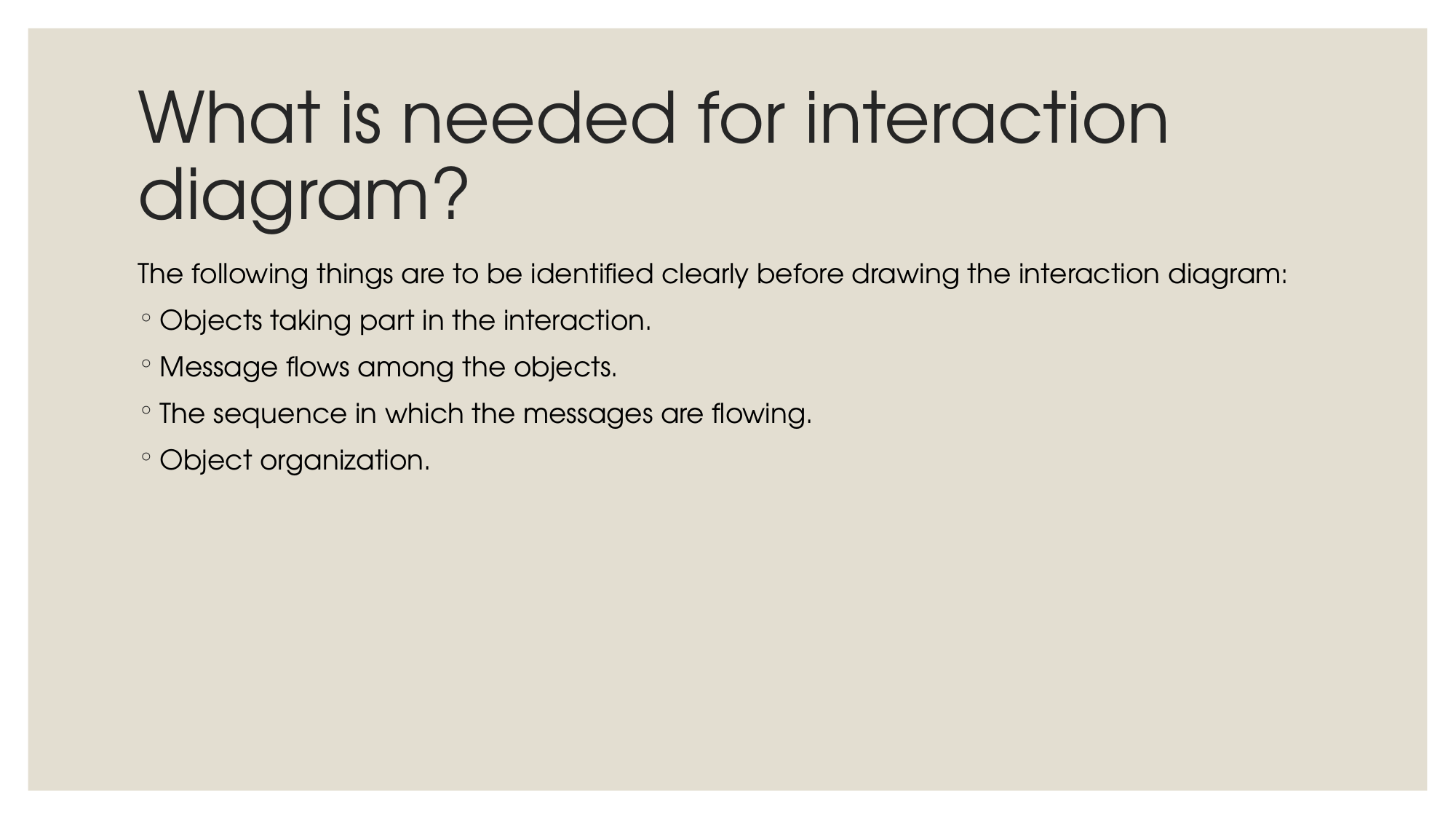

# What is needed for interaction diagram?
The following things are to be identified clearly before drawing the interaction diagram:
Objects taking part in the interaction.
Message flows among the objects.
The sequence in which the messages are flowing.
Object organization.